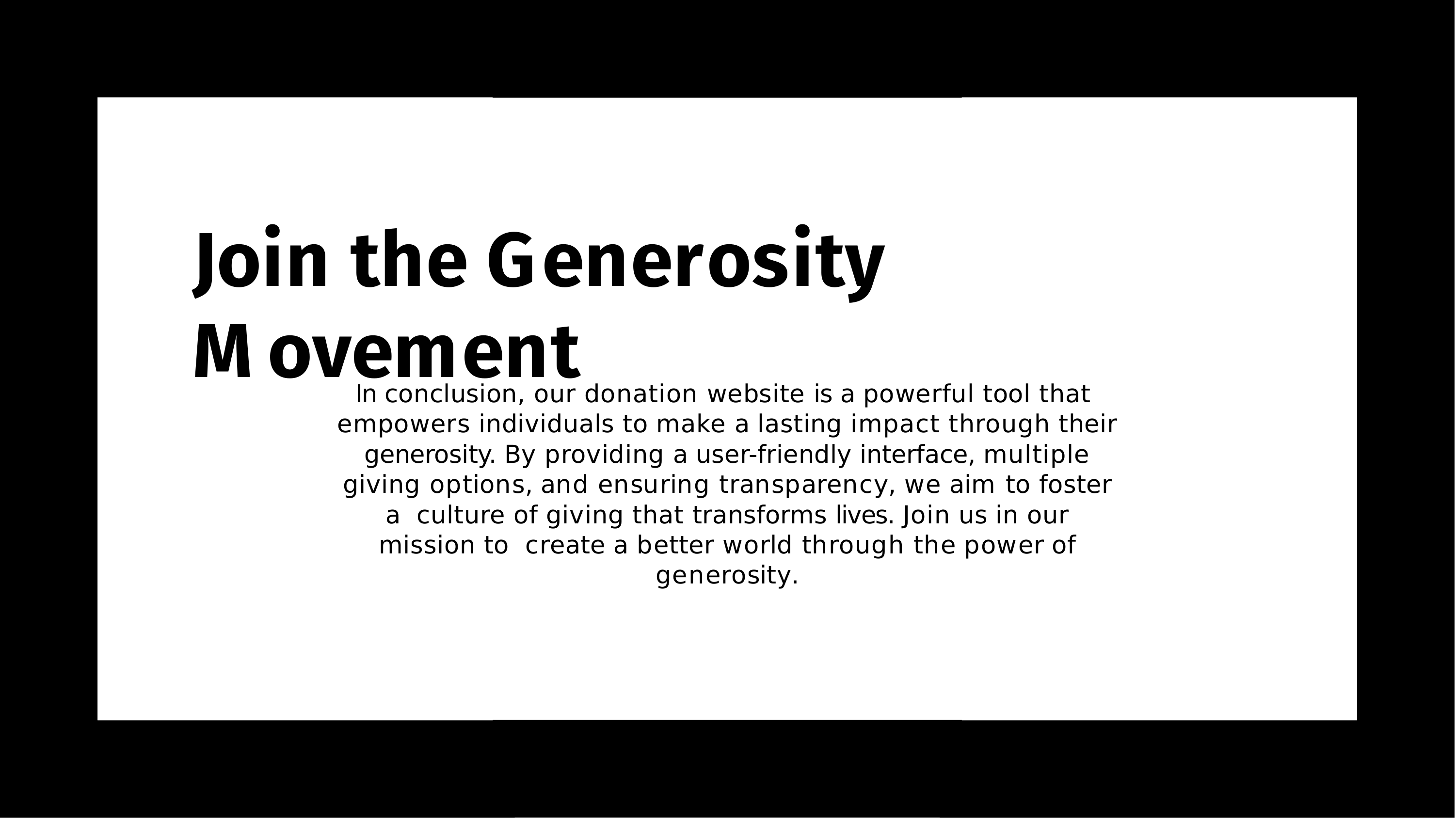

# Join the Generosity Movement
In conclusion, our donation website is a powerful tool that  empowers individuals to make a lasting impact through their  generosity. By providing a user-friendly interface, multiple  giving options, and ensuring transparency, we aim to foster a  culture of giving that transforms lives. Join us in our mission to  create a better world through the power of generosity.